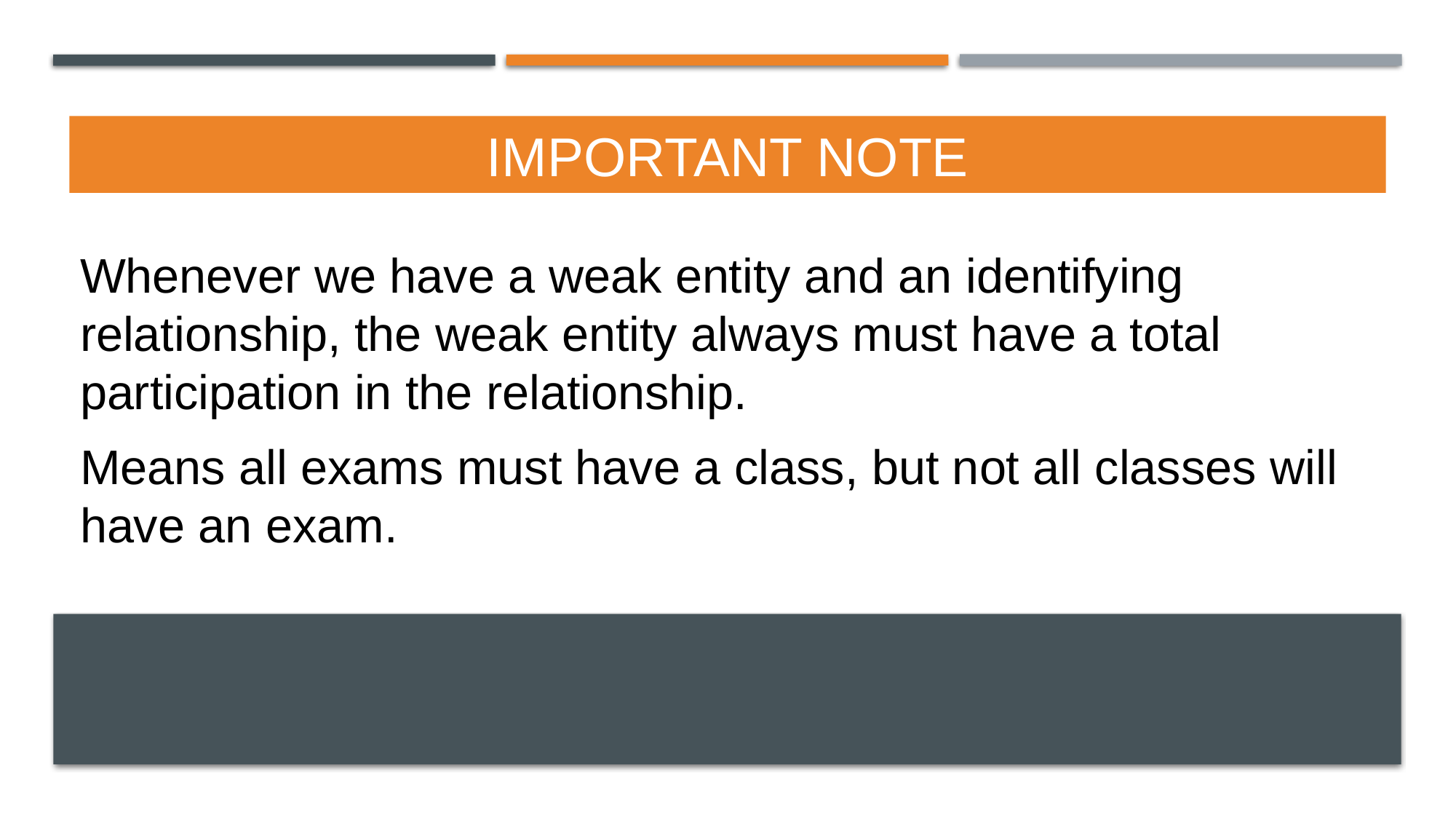

# Important note
Whenever we have a weak entity and an identifying relationship, the weak entity always must have a total participation in the relationship.
Means all exams must have a class, but not all classes will have an exam.